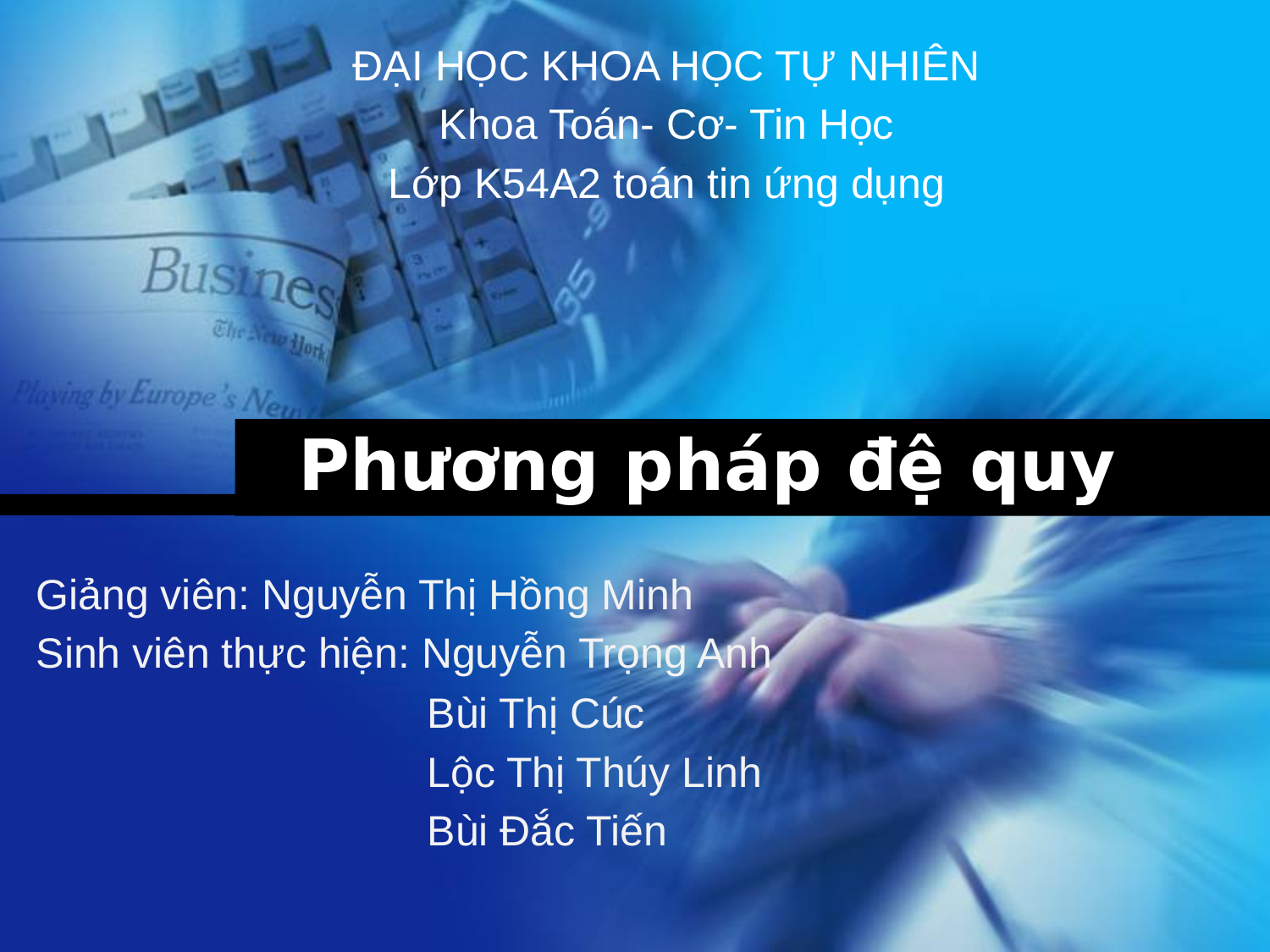

ĐẠI HỌC KHOA HỌC TỰ NHIÊN
Khoa Toán- Cơ- Tin Học
Lớp K54A2 toán tin ứng dụng
# Phương pháp đệ quy
  Giảng viên: Nguyễn Thị Hồng Minh
  Sinh viên thực hiện: Nguyễn Trọng Anh
                                   Bùi Thị Cúc
                                   Lộc Thị Thúy Linh
                                   Bùi Đắc Tiến